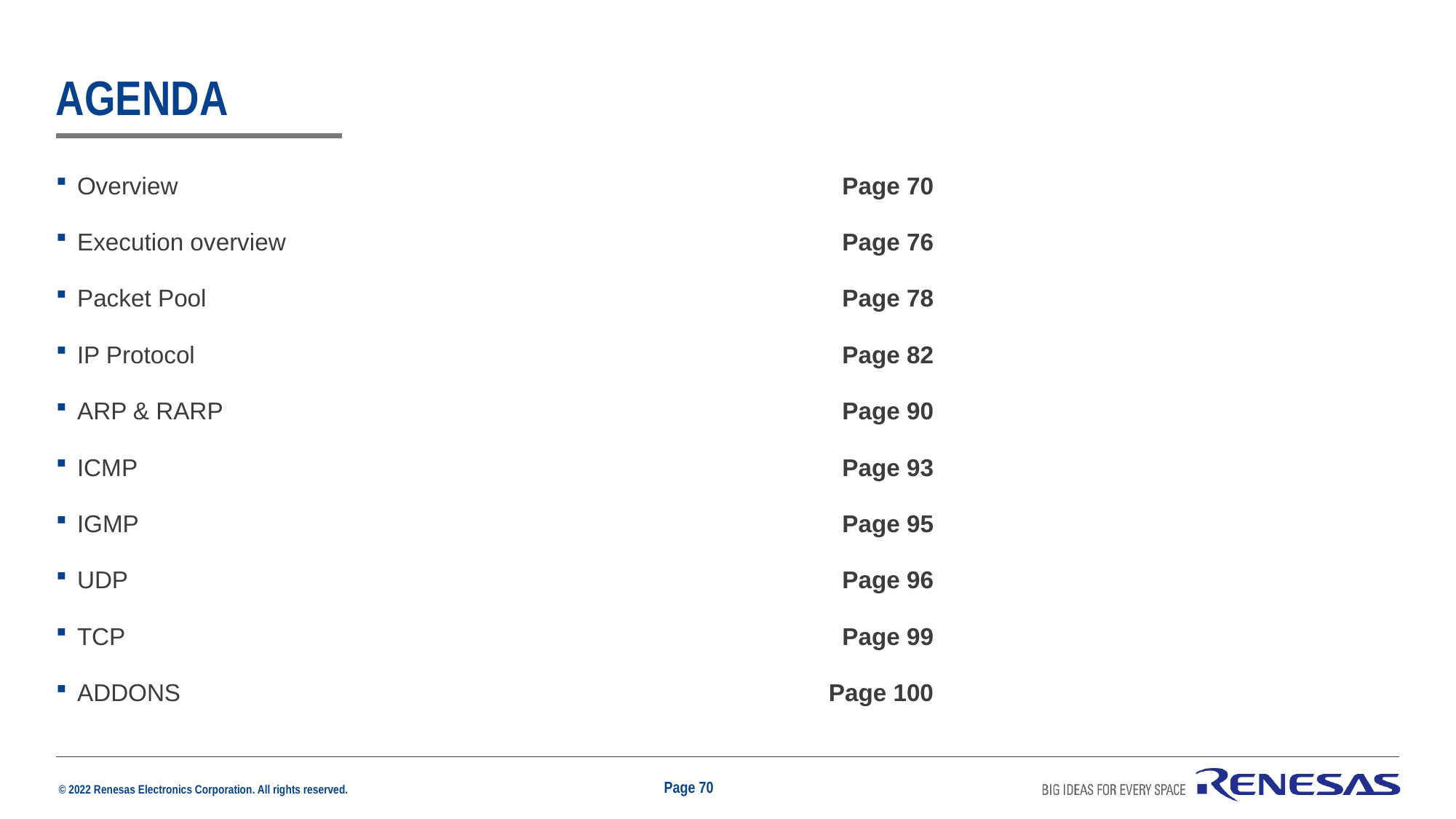

# Agenda
Overview	Page 70
Execution overview	Page 76
Packet Pool	Page 78
IP Protocol	Page 82
ARP & RARP	Page 90
ICMP	Page 93
IGMP	Page 95
UDP	Page 96
TCP	Page 99
ADDONS	Page 100